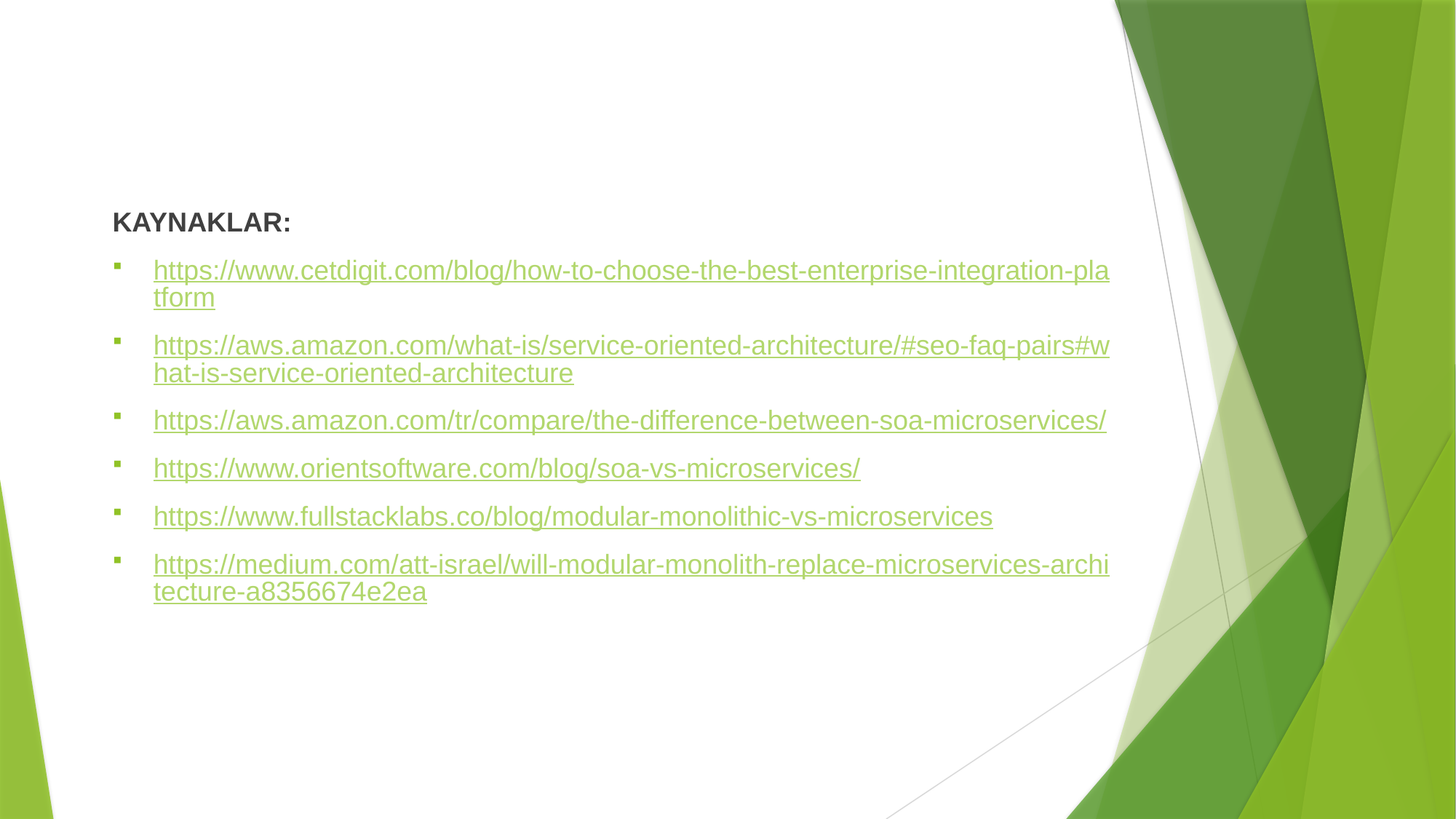

KAYNAKLAR:
https://www.cetdigit.com/blog/how-to-choose-the-best-enterprise-integration-platform
https://aws.amazon.com/what-is/service-oriented-architecture/#seo-faq-pairs#what-is-service-oriented-architecture
https://aws.amazon.com/tr/compare/the-difference-between-soa-microservices/
https://www.orientsoftware.com/blog/soa-vs-microservices/
https://www.fullstacklabs.co/blog/modular-monolithic-vs-microservices
https://medium.com/att-israel/will-modular-monolith-replace-microservices-architecture-a8356674e2ea